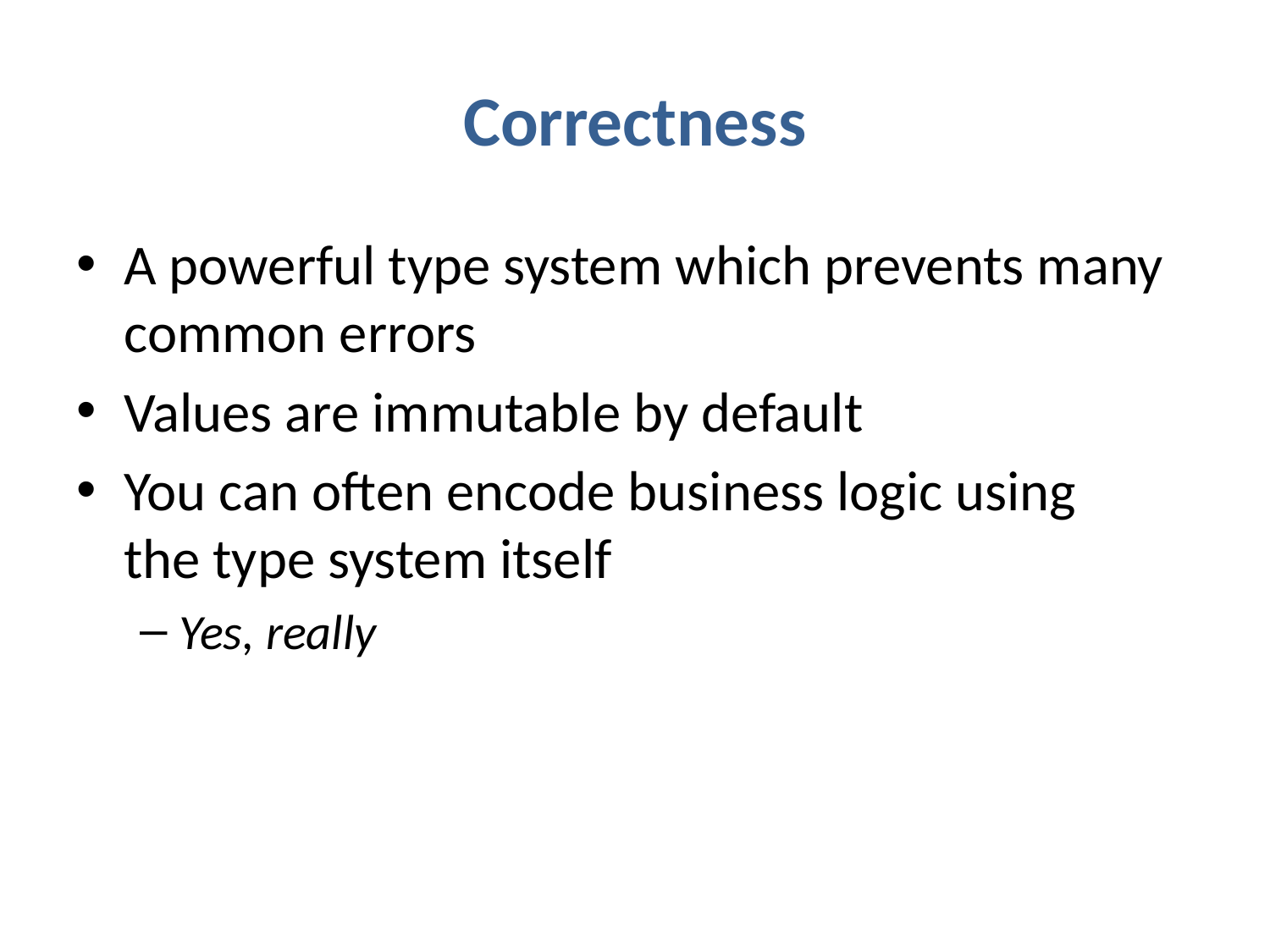

# Correctness
A powerful type system which prevents many common errors
Values are immutable by default
You can often encode business logic using the type system itself
Yes, really